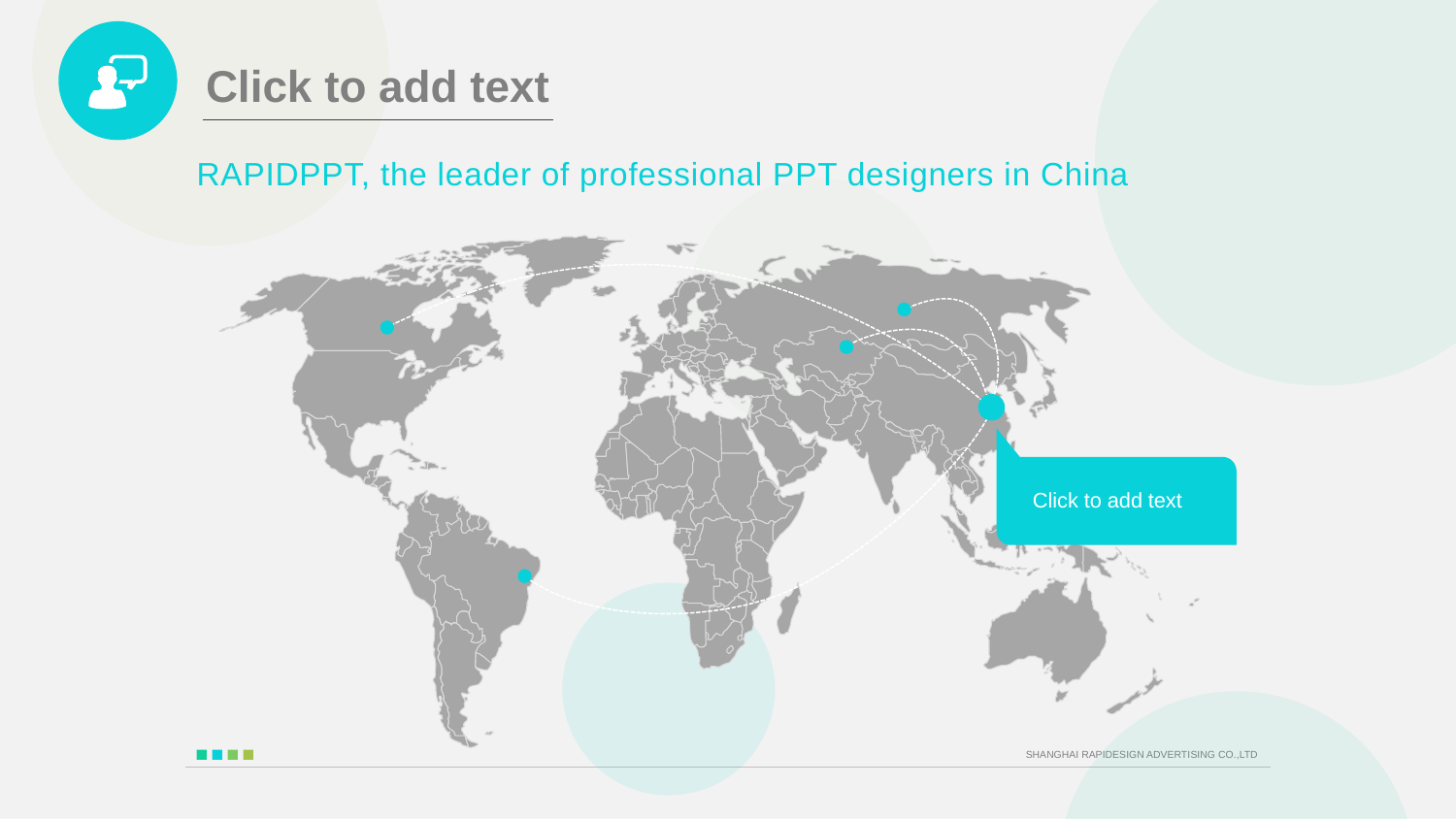

RAPIDPPT, the leader of professional PPT designers in China

Click to add text